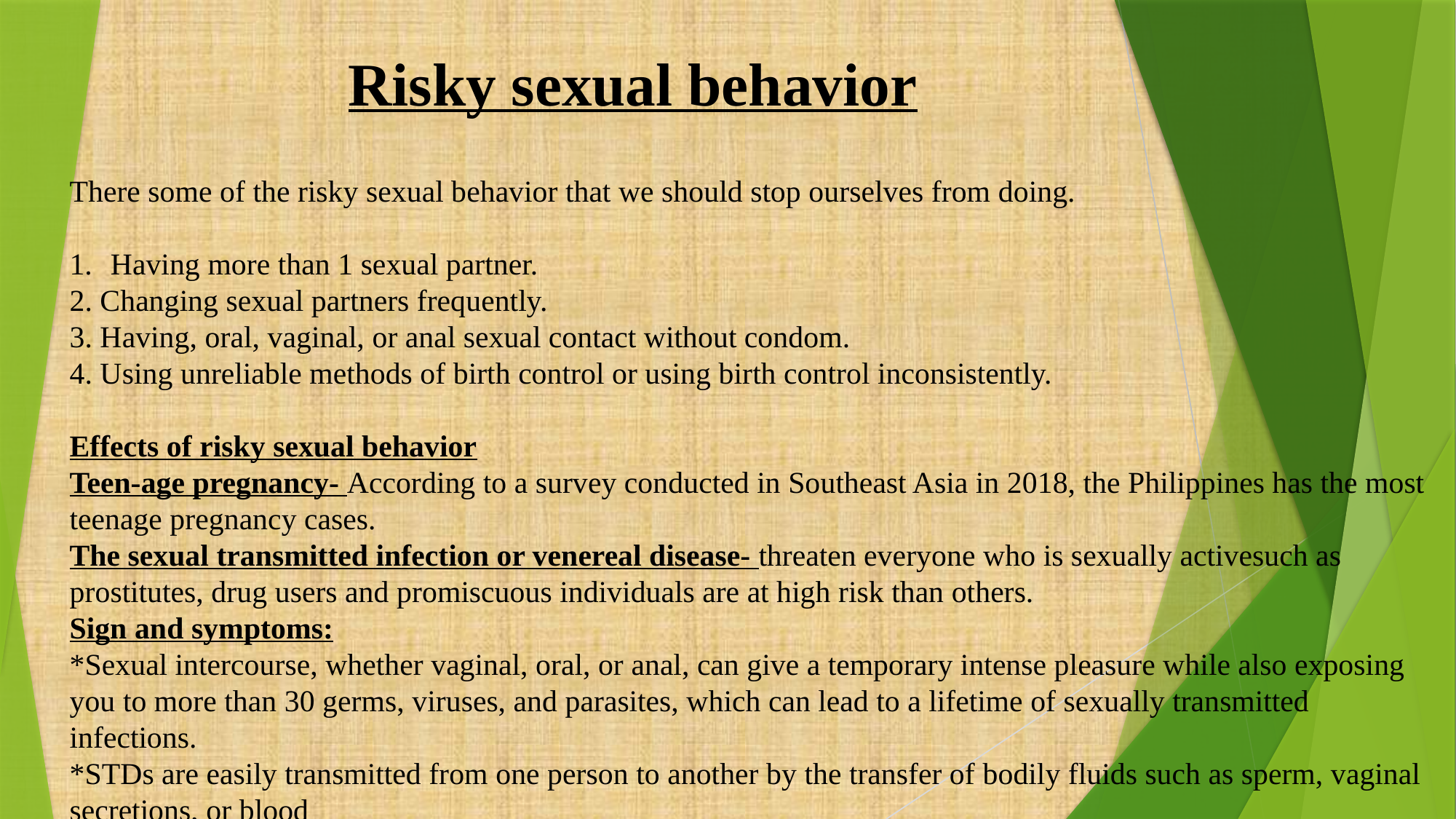

Risky sexual behavior
There some of the risky sexual behavior that we should stop ourselves from doing.

Having more than 1 sexual partner.
2. Changing sexual partners frequently.
3. Having, oral, vaginal, or anal sexual contact without condom.
4. Using unreliable methods of birth control or using birth control inconsistently.

Effects of risky sexual behavior
Teen-age pregnancy- According to a survey conducted in Southeast Asia in 2018, the Philippines has the most teenage pregnancy cases.
The sexual transmitted infection or venereal disease- threaten everyone who is sexually activesuch as prostitutes, drug users and promiscuous individuals are at high risk than others.
Sign and symptoms:
*Sexual intercourse, whether vaginal, oral, or anal, can give a temporary intense pleasure while also exposing you to more than 30 germs, viruses, and parasites, which can lead to a lifetime of sexually transmitted infections.
*STDs are easily transmitted from one person to another by the transfer of bodily fluids such as sperm, vaginal secretions, or blood